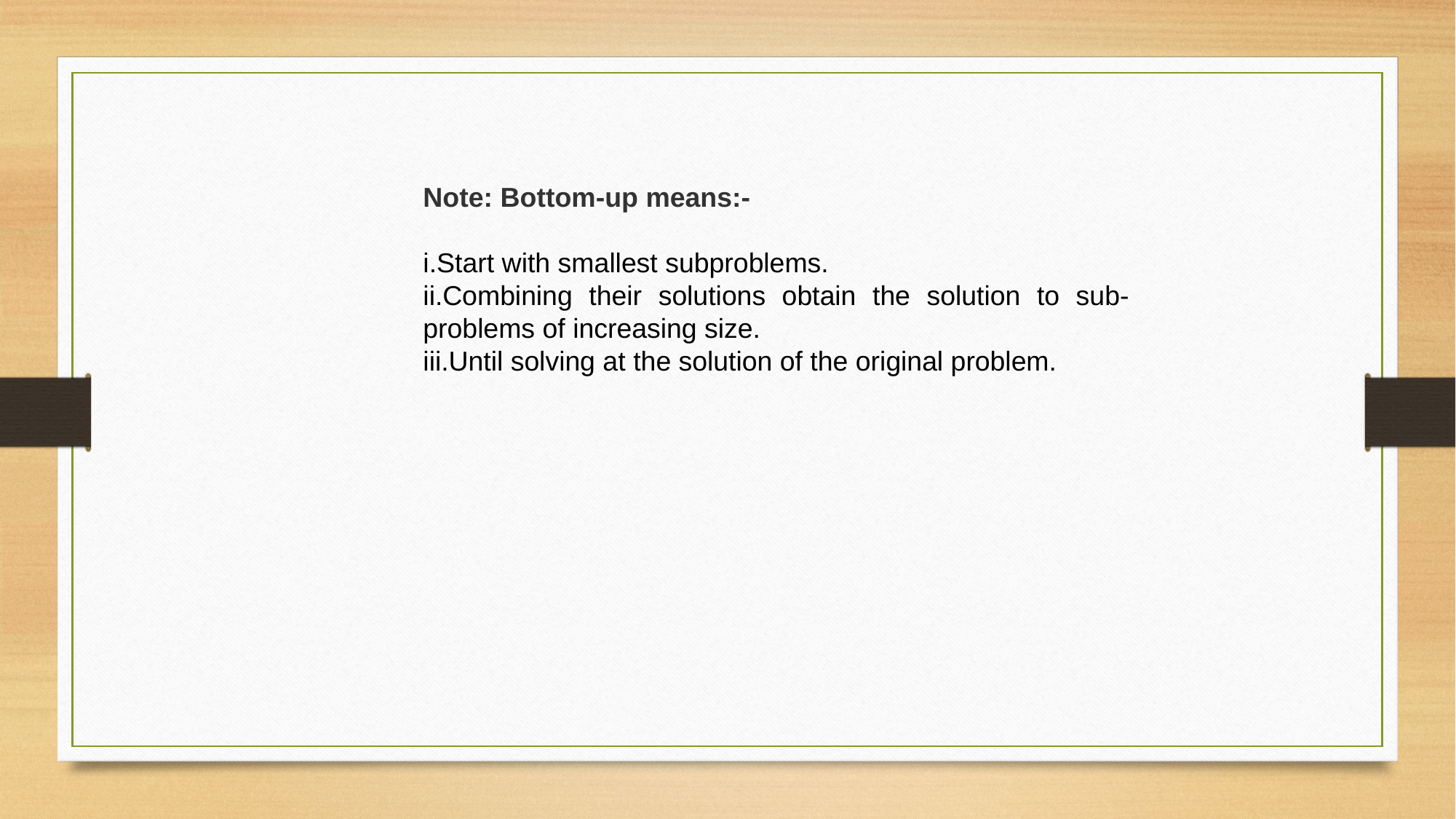

Note: Bottom-up means:-

Start with smallest subproblems.
Combining their solutions obtain the solution to sub-problems of increasing size.
Until solving at the solution of the original problem.